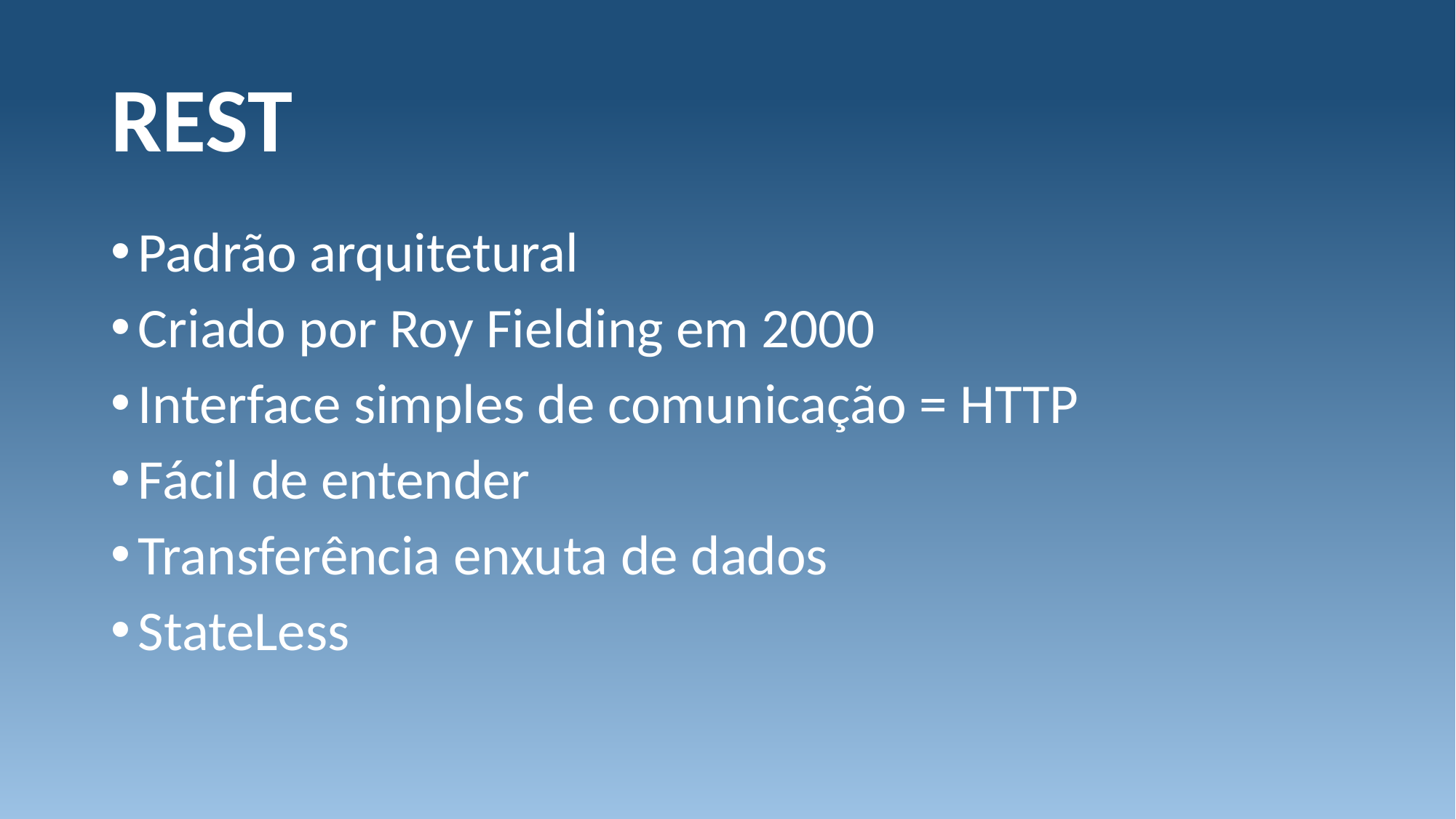

# REST
Padrão arquitetural
Criado por Roy Fielding em 2000
Interface simples de comunicação = HTTP
Fácil de entender
Transferência enxuta de dados
StateLess